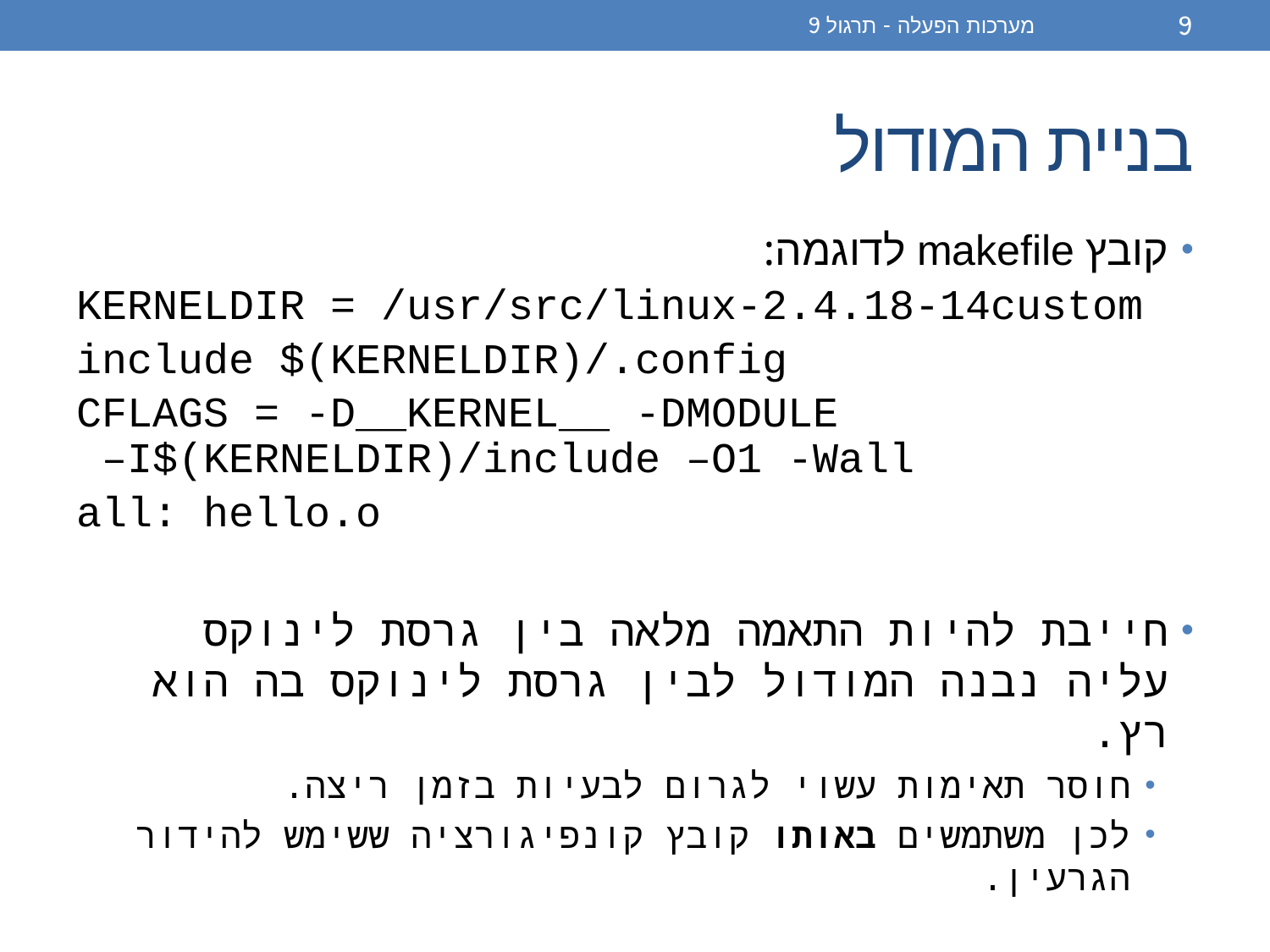

מערכות הפעלה - תרגול 9
9
# בניית המודול
קובץ makefile לדוגמה:
KERNELDIR = /usr/src/linux-2.4.18-14custom
include $(KERNELDIR)/.config
CFLAGS = -D__KERNEL__ -DMODULE
–I$(KERNELDIR)/include –O1 -Wall
all: hello.o

חייבת להיות התאמה מלאה בין גרסת לינוקס עליה נבנה המודול לבין גרסת לינוקס בה הוא רץ.
חוסר תאימות עשוי לגרום לבעיות בזמן ריצה.
לכן משתמשים באותו קובץ קונפיגורציה ששימש להידור הגרעין.